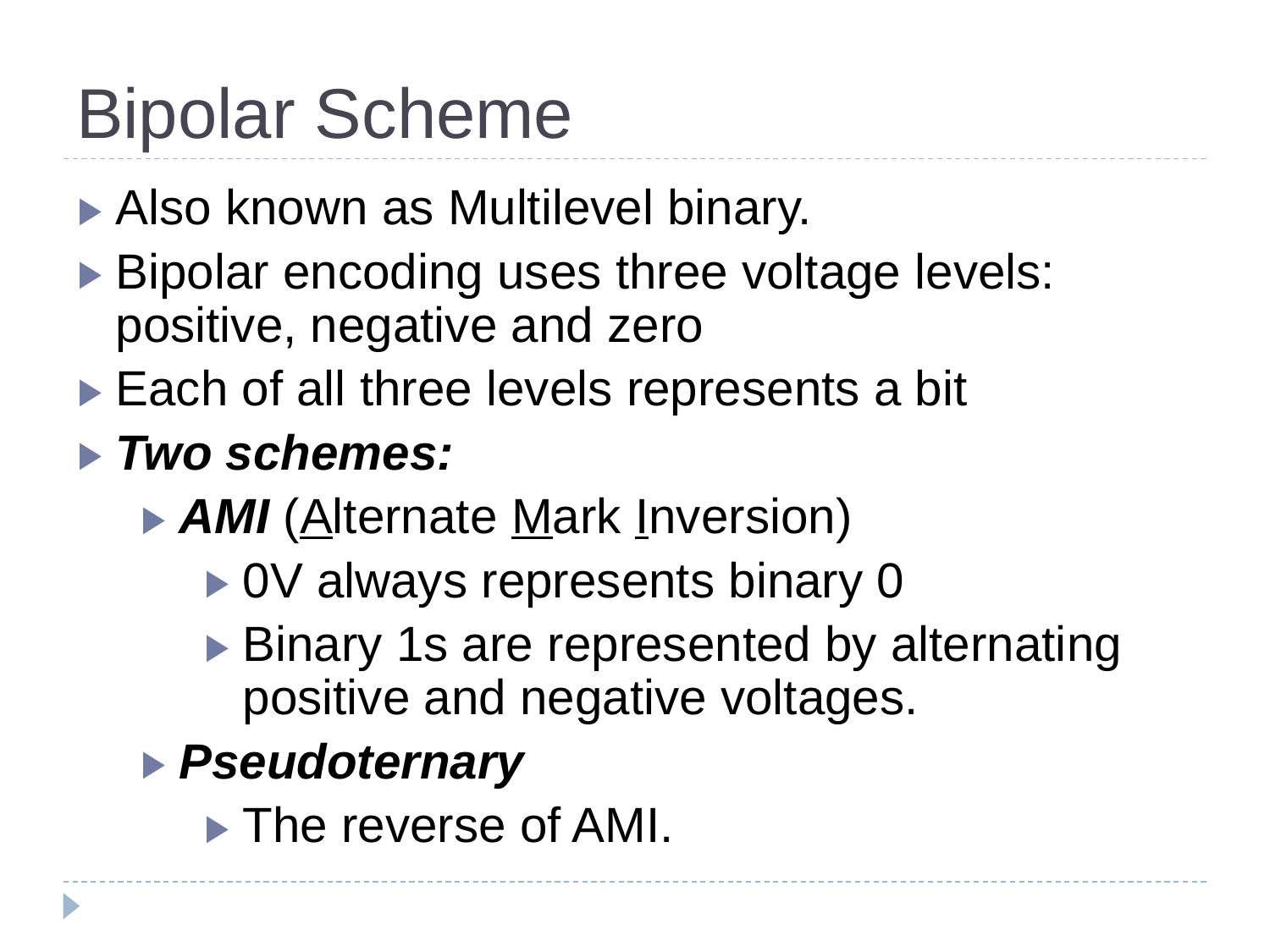

# Bipolar Scheme
Also known as Multilevel binary.
Bipolar encoding uses three voltage levels:  positive, negative and zero
Each of all three levels represents a bit
Two schemes:
AMI (Alternate Mark Inversion)
0V always represents binary 0
Binary 1s are represented by alternating positive and negative voltages.
Pseudoternary
The reverse of AMI.